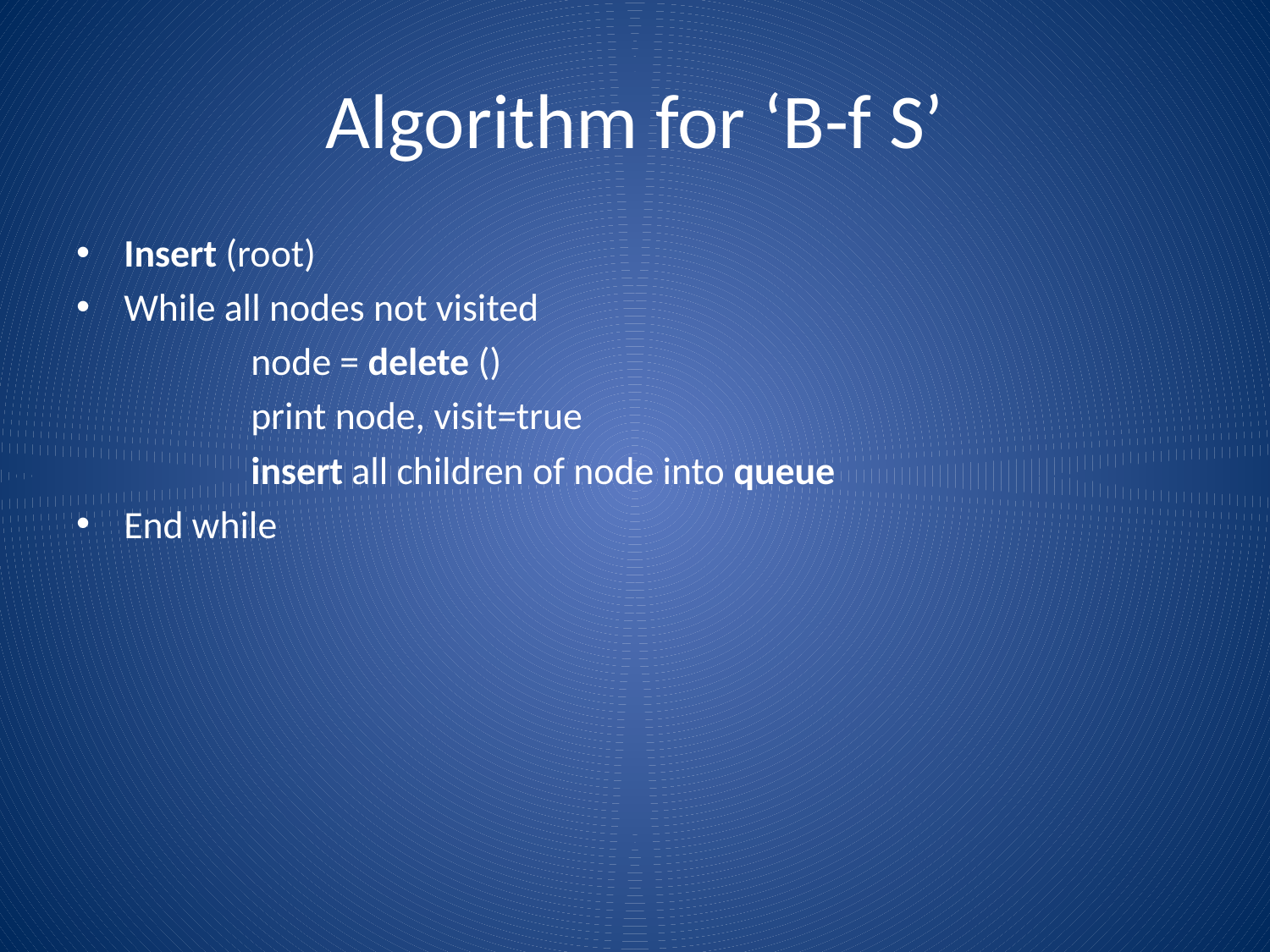

# Algorithm for ‘B-f S’
Insert (root)
While all nodes not visited
		node = delete ()
		print node, visit=true
		insert all children of node into queue
End while